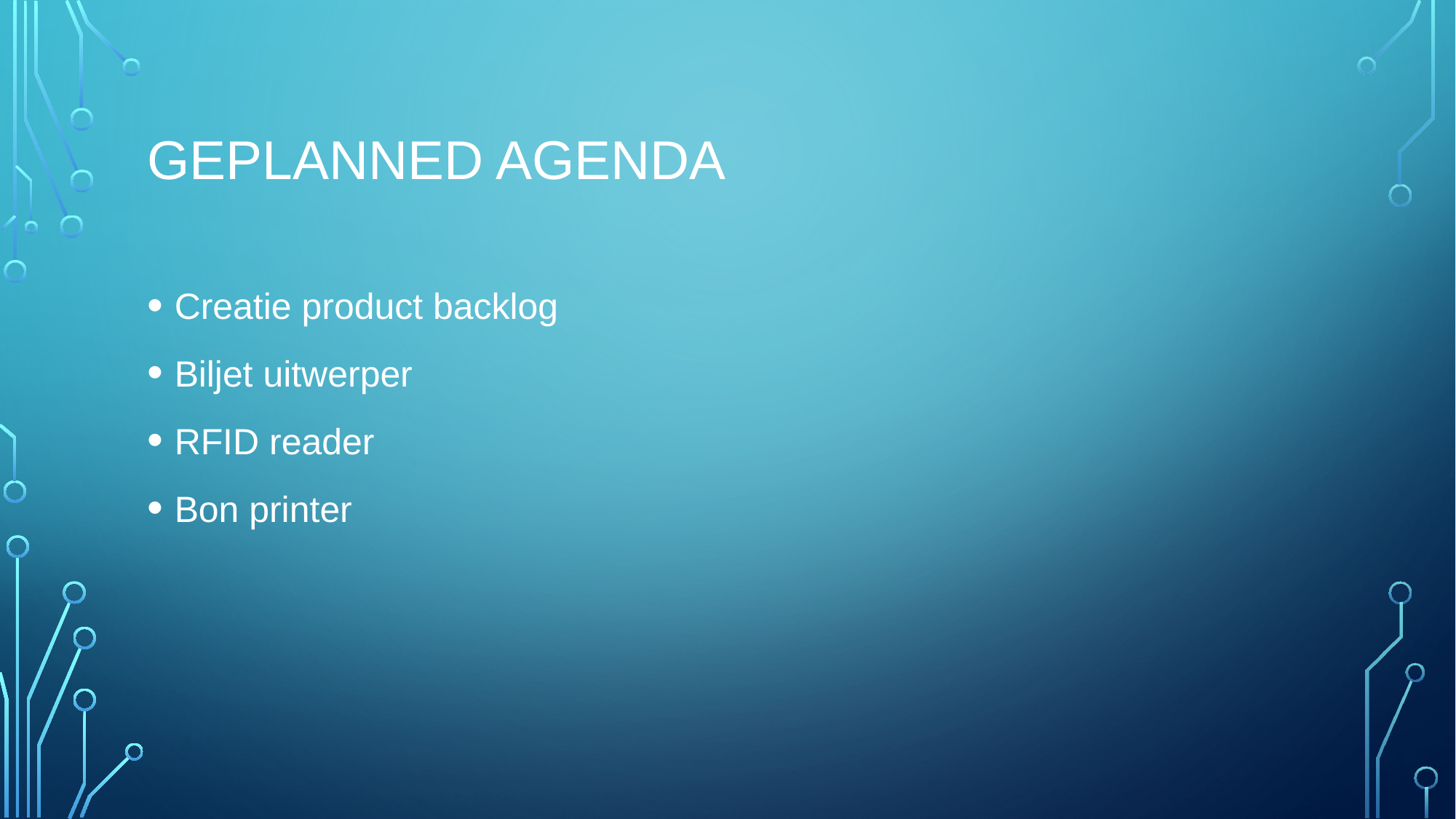

# Geplanned agenda
Creatie product backlog
Biljet uitwerper
RFID reader
Bon printer